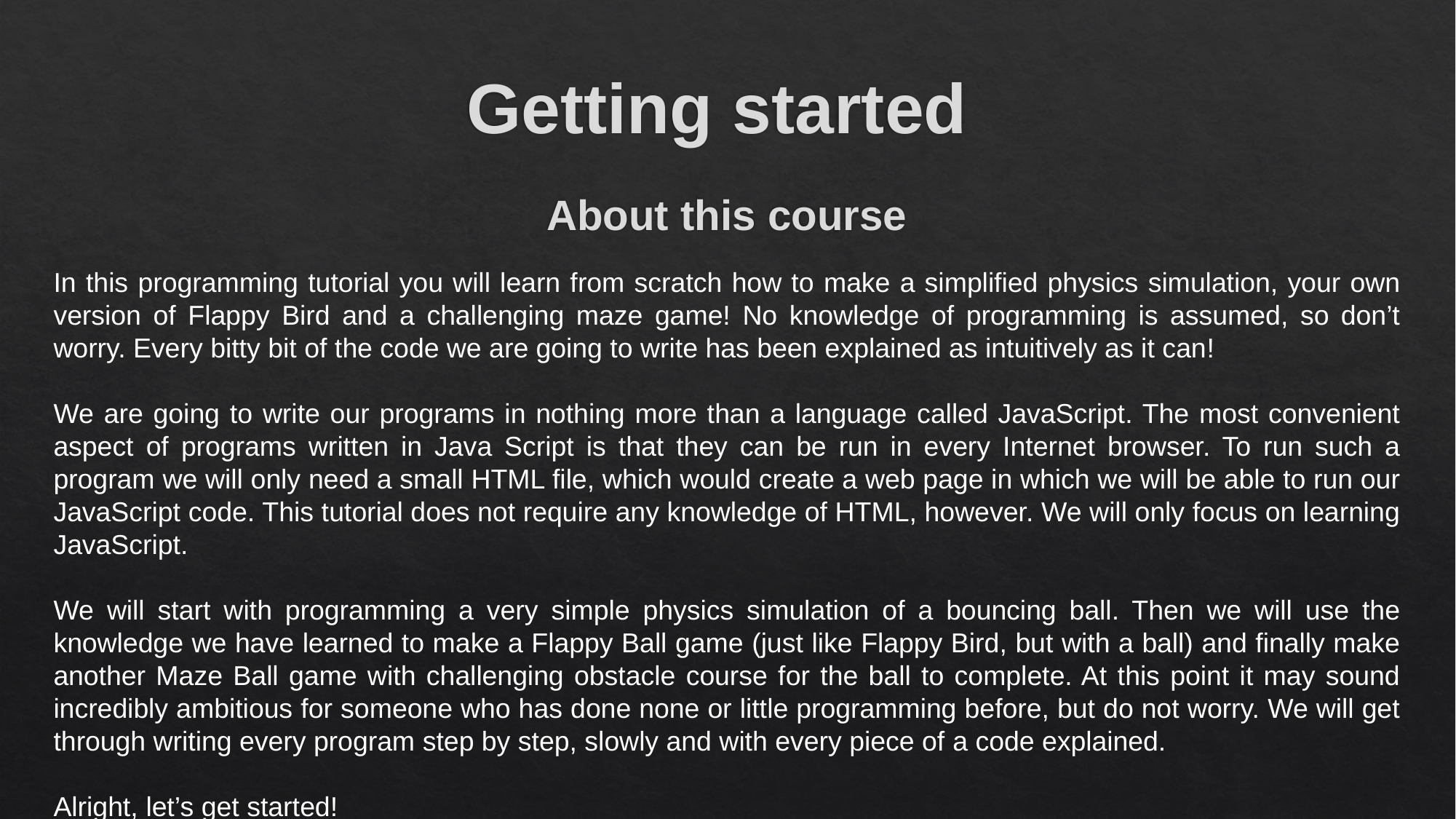

# Getting started
About this course
In this programming tutorial you will learn from scratch how to make a simplified physics simulation, your own version of Flappy Bird and a challenging maze game! No knowledge of programming is assumed, so don’t worry. Every bitty bit of the code we are going to write has been explained as intuitively as it can!

We are going to write our programs in nothing more than a language called JavaScript. The most convenient aspect of programs written in Java Script is that they can be run in every Internet browser. To run such a program we will only need a small HTML file, which would create a web page in which we will be able to run our JavaScript code. This tutorial does not require any knowledge of HTML, however. We will only focus on learning JavaScript.

We will start with programming a very simple physics simulation of a bouncing ball. Then we will use the knowledge we have learned to make a Flappy Ball game (just like Flappy Bird, but with a ball) and finally make another Maze Ball game with challenging obstacle course for the ball to complete. At this point it may sound incredibly ambitious for someone who has done none or little programming before, but do not worry. We will get through writing every program step by step, slowly and with every piece of a code explained.

Alright, let’s get started!